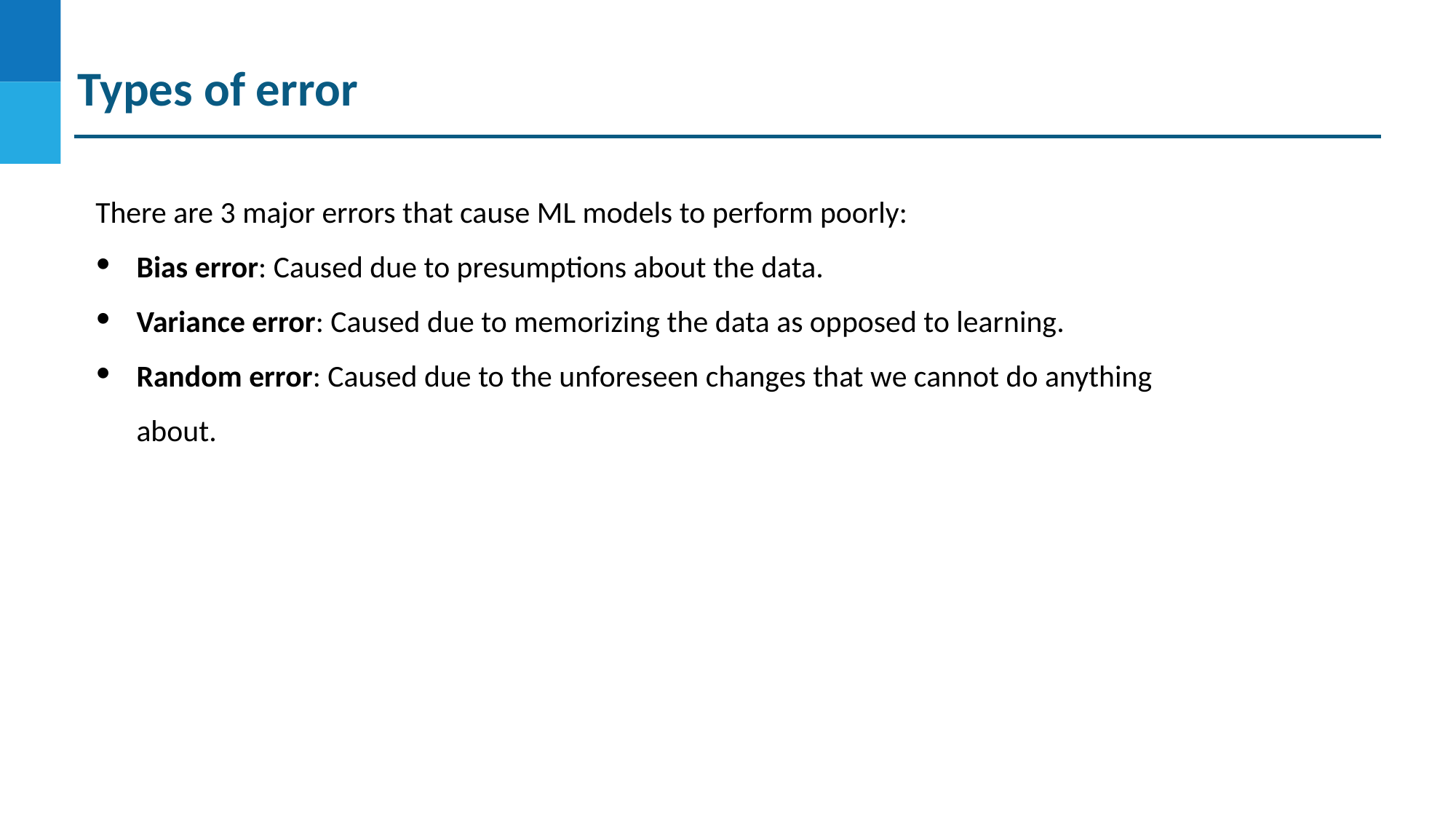

Types of error
There are 3 major errors that cause ML models to perform poorly:
Bias error: Caused due to presumptions about the data.
Variance error: Caused due to memorizing the data as opposed to learning.
Random error: Caused due to the unforeseen changes that we cannot do anything about.